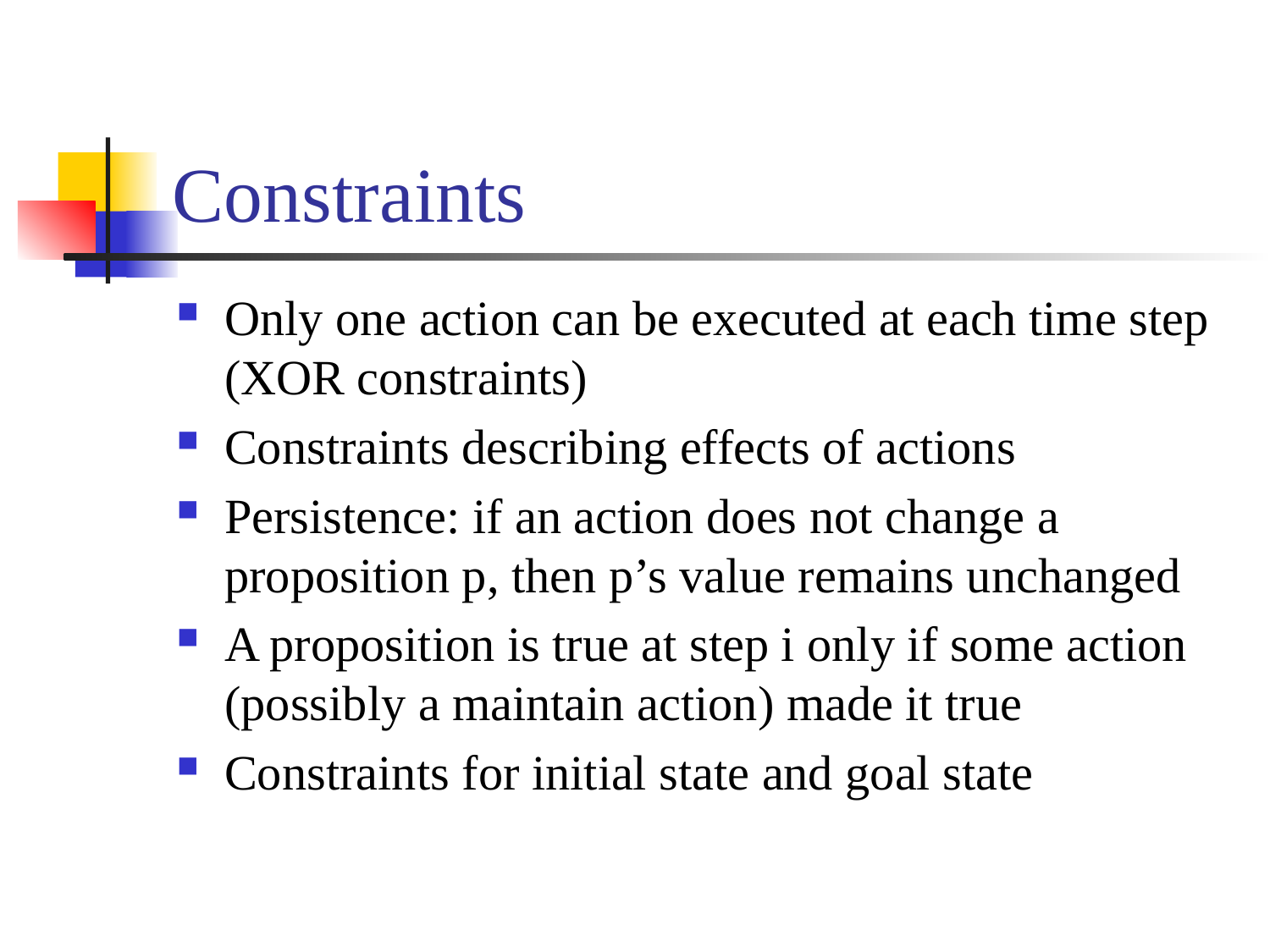

# Constraints
Only one action can be executed at each time step (XOR constraints)
Constraints describing effects of actions
Persistence: if an action does not change a proposition p, then p’s value remains unchanged
A proposition is true at step i only if some action (possibly a maintain action) made it true
Constraints for initial state and goal state